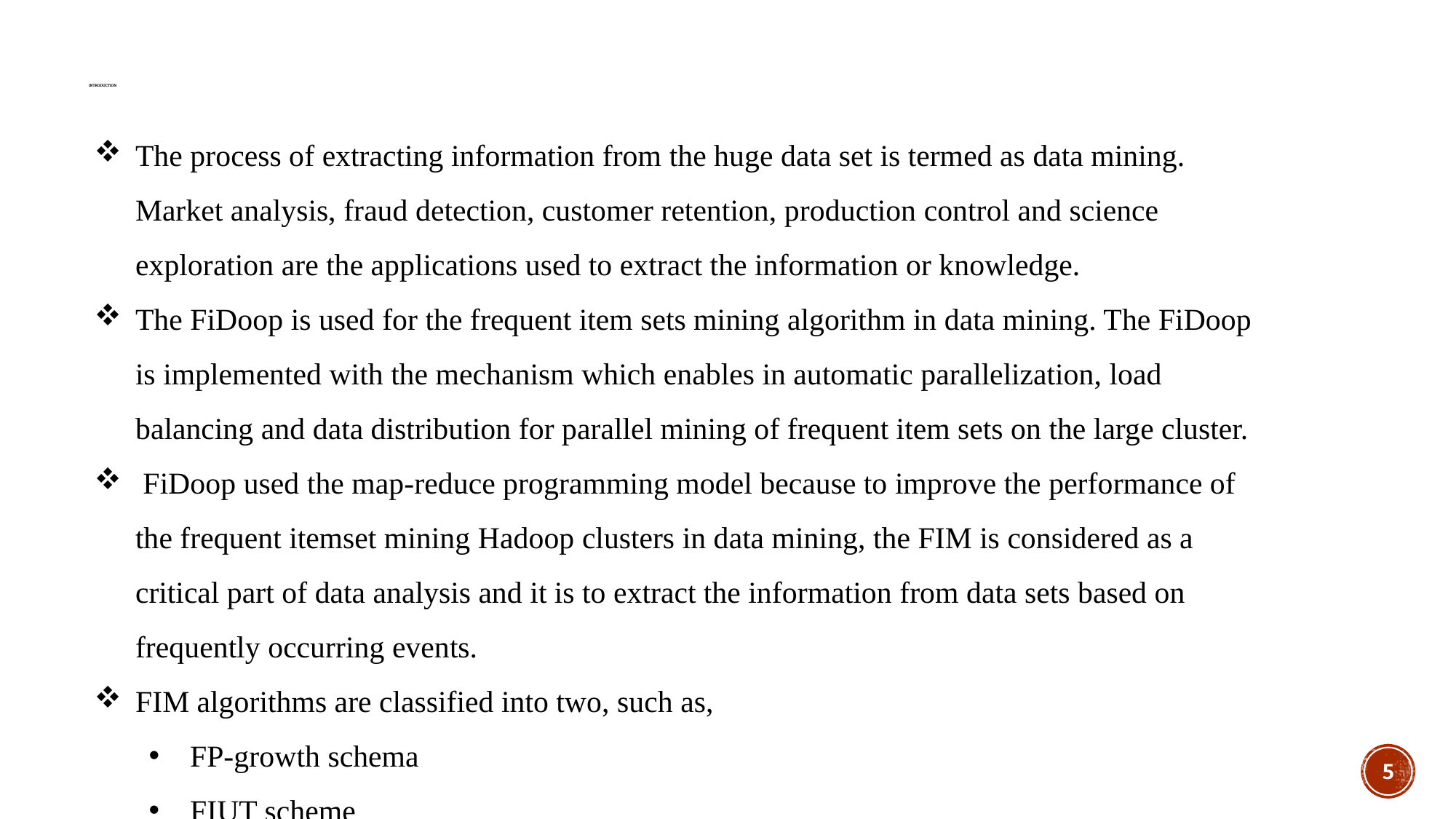

# introduction
The process of extracting information from the huge data set is termed as data mining. Market analysis, fraud detection, customer retention, production control and science exploration are the applications used to extract the information or knowledge.
The FiDoop is used for the frequent item sets mining algorithm in data mining. The FiDoop is implemented with the mechanism which enables in automatic parallelization, load balancing and data distribution for parallel mining of frequent item sets on the large cluster.
 FiDoop used the map-reduce programming model because to improve the performance of the frequent itemset mining Hadoop clusters in data mining, the FIM is considered as a critical part of data analysis and it is to extract the information from data sets based on frequently occurring events.
FIM algorithms are classified into two, such as,
FP-growth schema
FIUT scheme
5